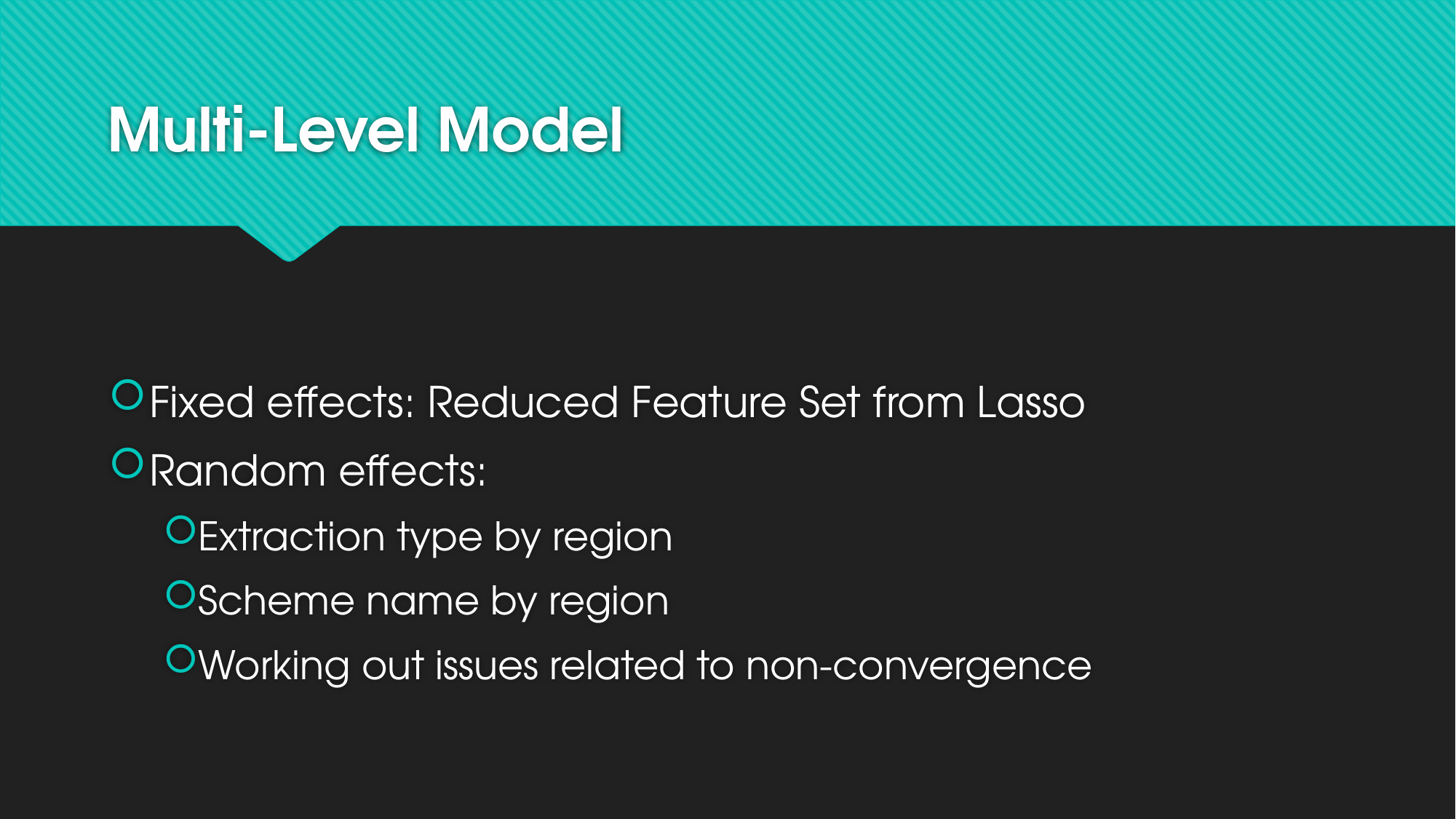

# Multi-Level Model
Fixed effects: Reduced Feature Set from Lasso
Random effects:
Extraction type by region
Scheme name by region
Working out issues related to non-convergence